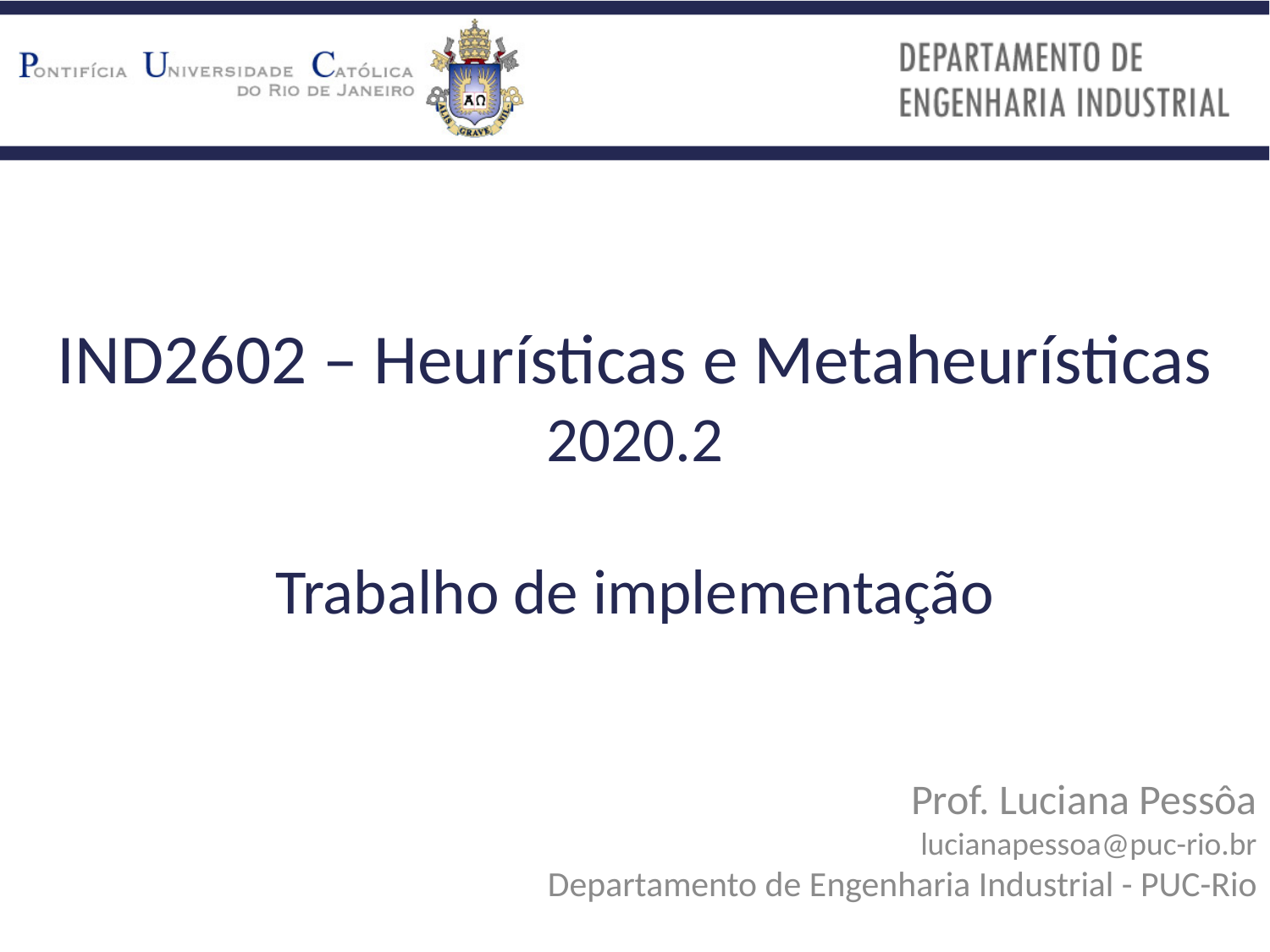

# IND2602 – Heurísticas e Metaheurísticas 2020.2 Trabalho de implementação

Prof. Luciana Pessôa
lucianapessoa@puc-rio.br
Departamento de Engenharia Industrial - PUC-Rio